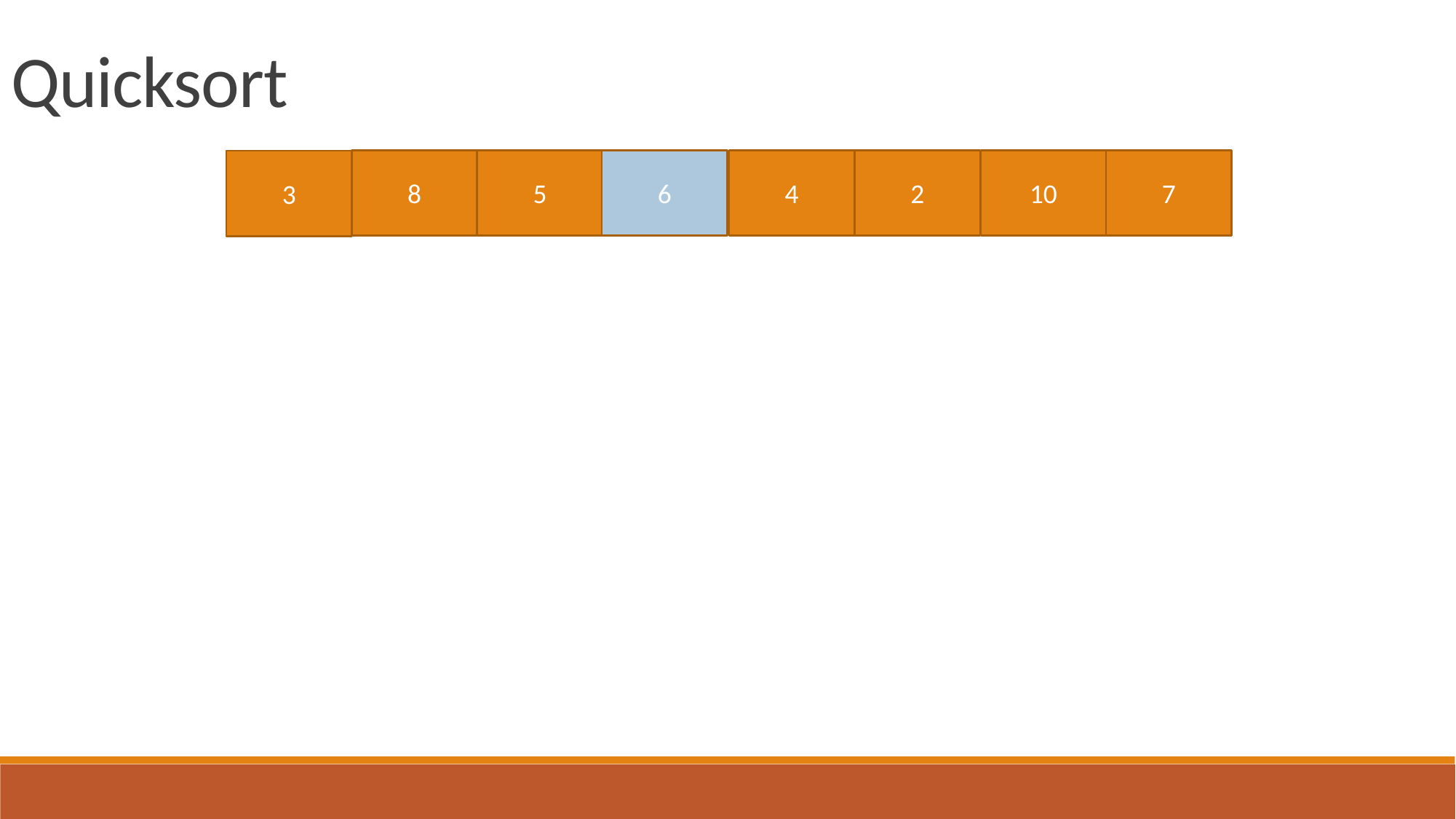

Quicksort
5
4
2
10
7
6
8
3